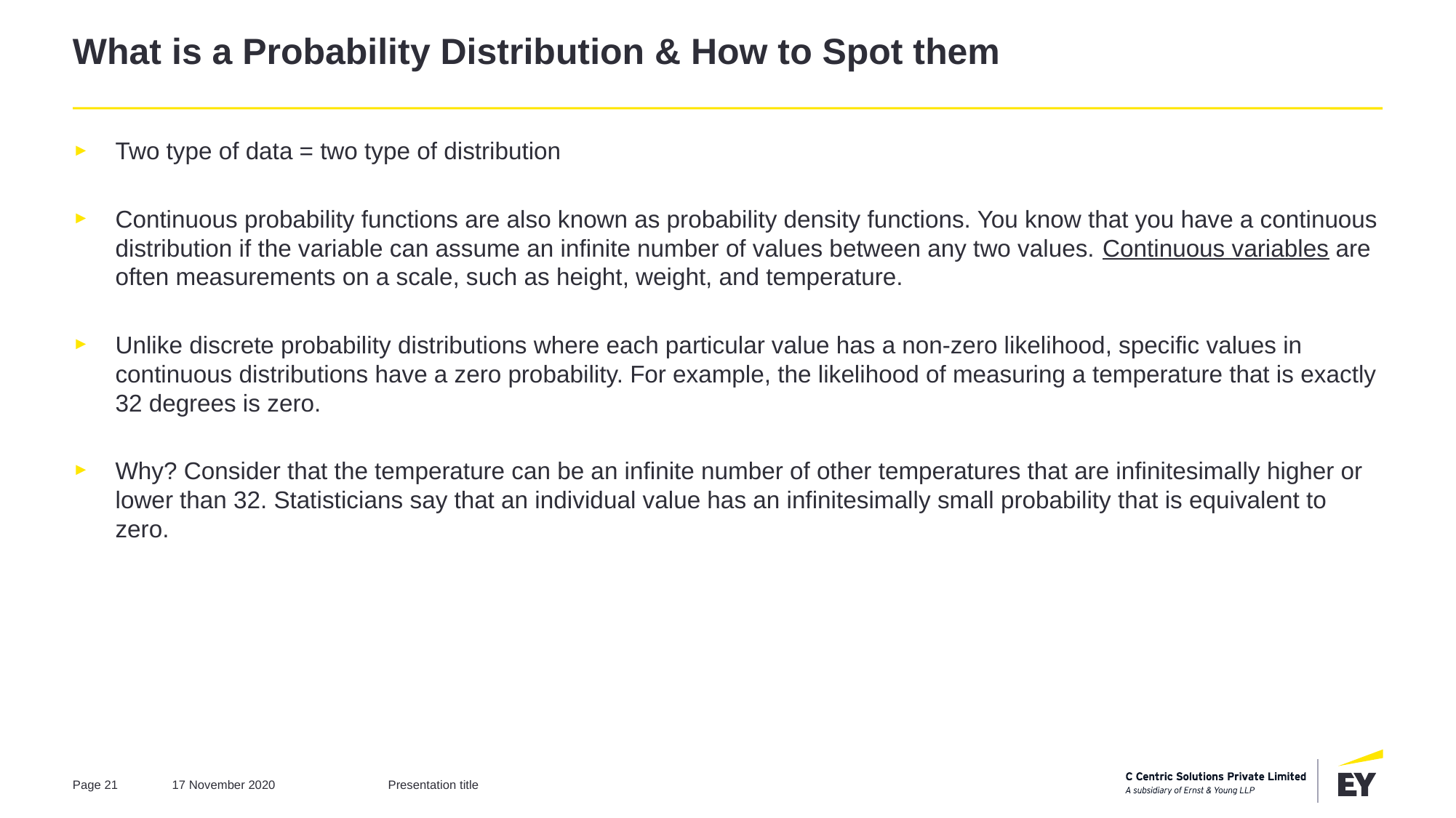

# What is a Probability Distribution & How to Spot them
Two type of data = two type of distribution

Continuous probability functions are also known as probability density functions. You know that you have a continuous distribution if the variable can assume an infinite number of values between any two values. Continuous variables are often measurements on a scale, such as height, weight, and temperature.

Unlike discrete probability distributions where each particular value has a non-zero likelihood, specific values in continuous distributions have a zero probability. For example, the likelihood of measuring a temperature that is exactly 32 degrees is zero.

Why? Consider that the temperature can be an infinite number of other temperatures that are infinitesimally higher or lower than 32. Statisticians say that an individual value has an infinitesimally small probability that is equivalent to zero.